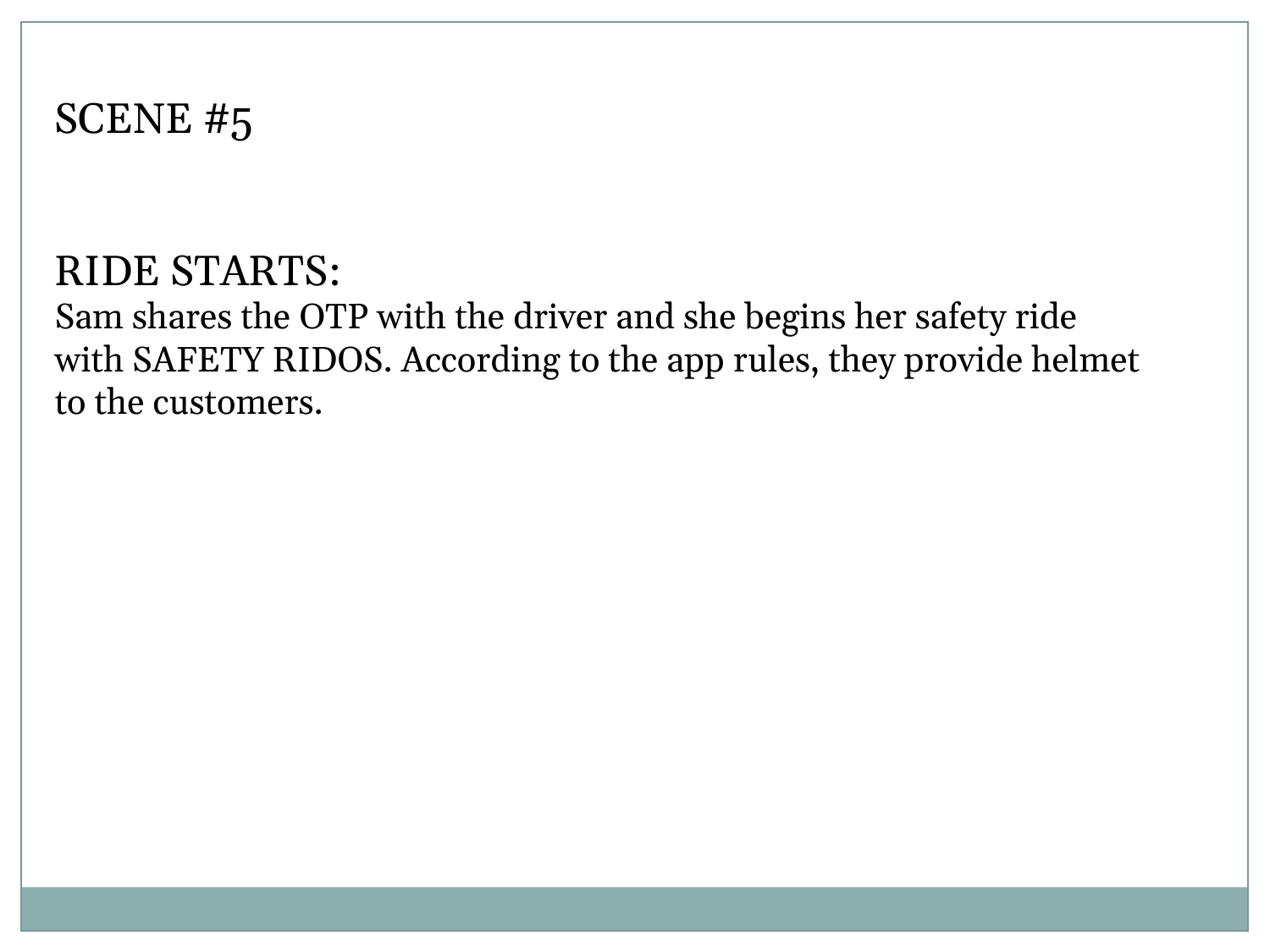

SCENE #5

RIDE STARTS:
Sam shares the OTP with the driver and she begins her safety ride with SAFETY RIDOS. According to the app rules, they provide helmet to the customers.